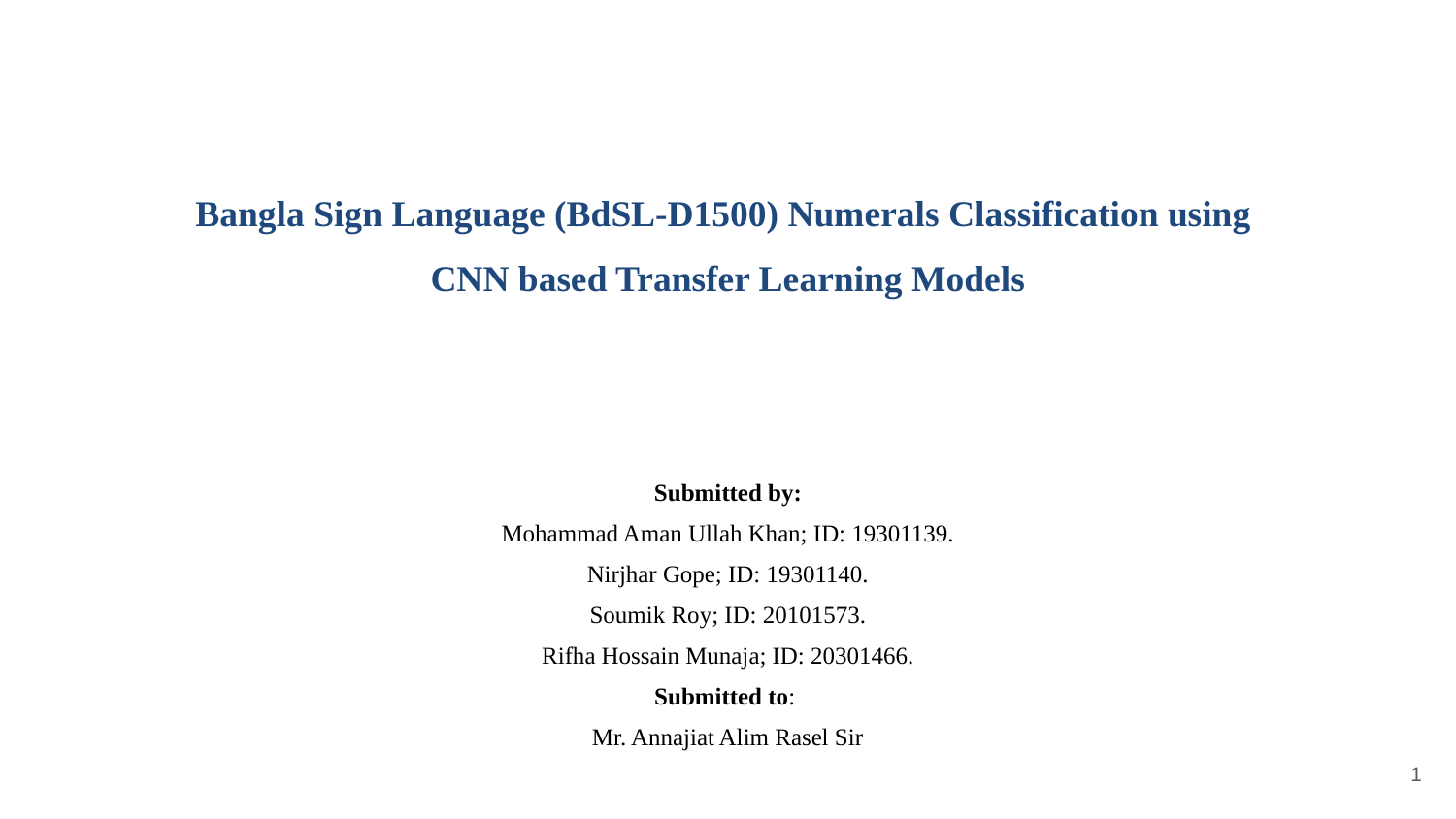

# Bangla Sign Language (BdSL-D1500) Numerals Classification using
CNN based Transfer Learning Models

Submitted by:
Mohammad Aman Ullah Khan; ID: 19301139.
Nirjhar Gope; ID: 19301140.
Soumik Roy; ID: 20101573.
Rifha Hossain Munaja; ID: 20301466.
Submitted to:
Mr. Annajiat Alim Rasel Sir

1